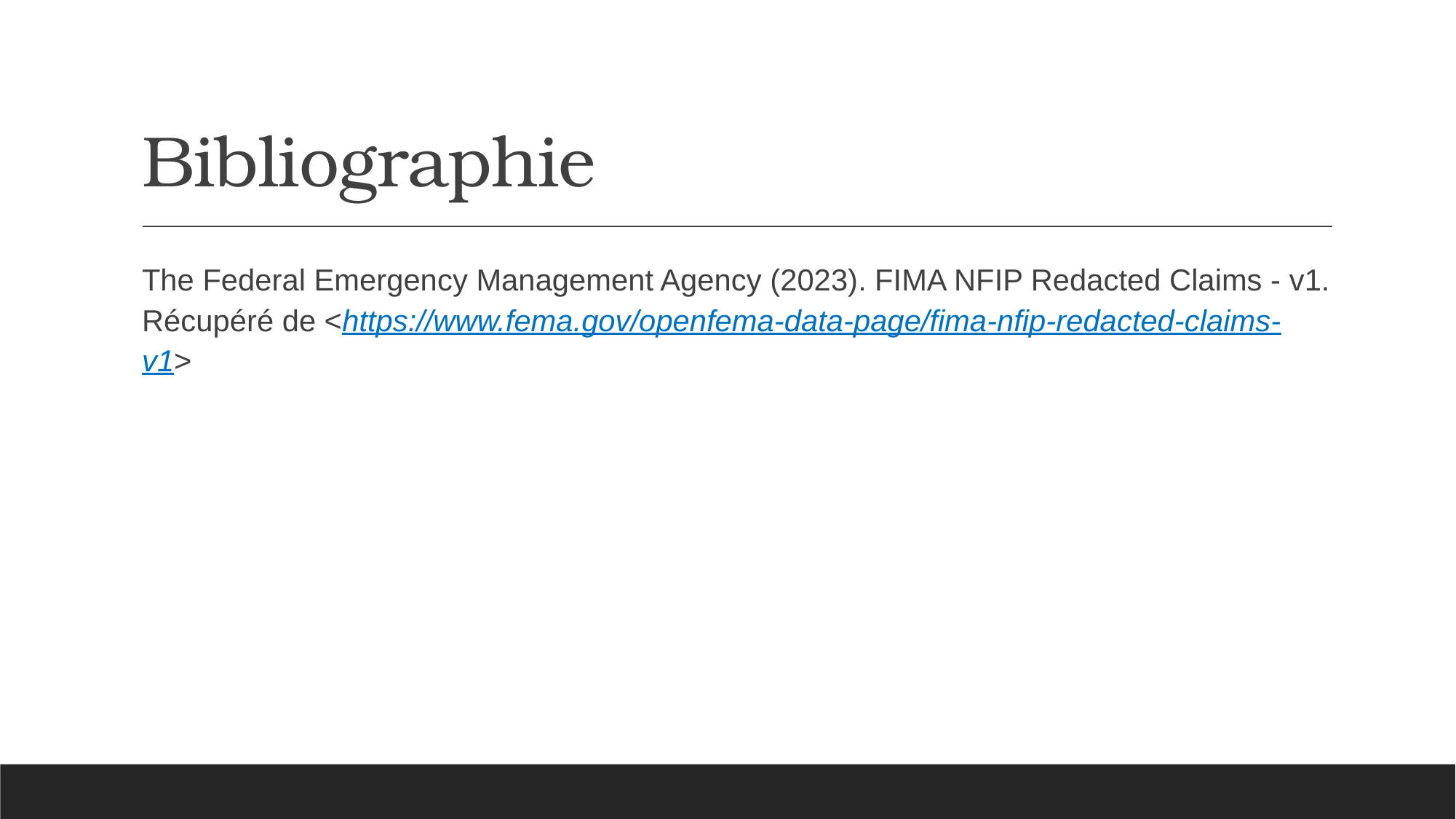

# Bibliographie
The Federal Emergency Management Agency (2023). FIMA NFIP Redacted Claims - v1.​
Récupéré de <https://www.fema.gov/openfema-data-page/fima-nfip-redacted-claims-v1>​